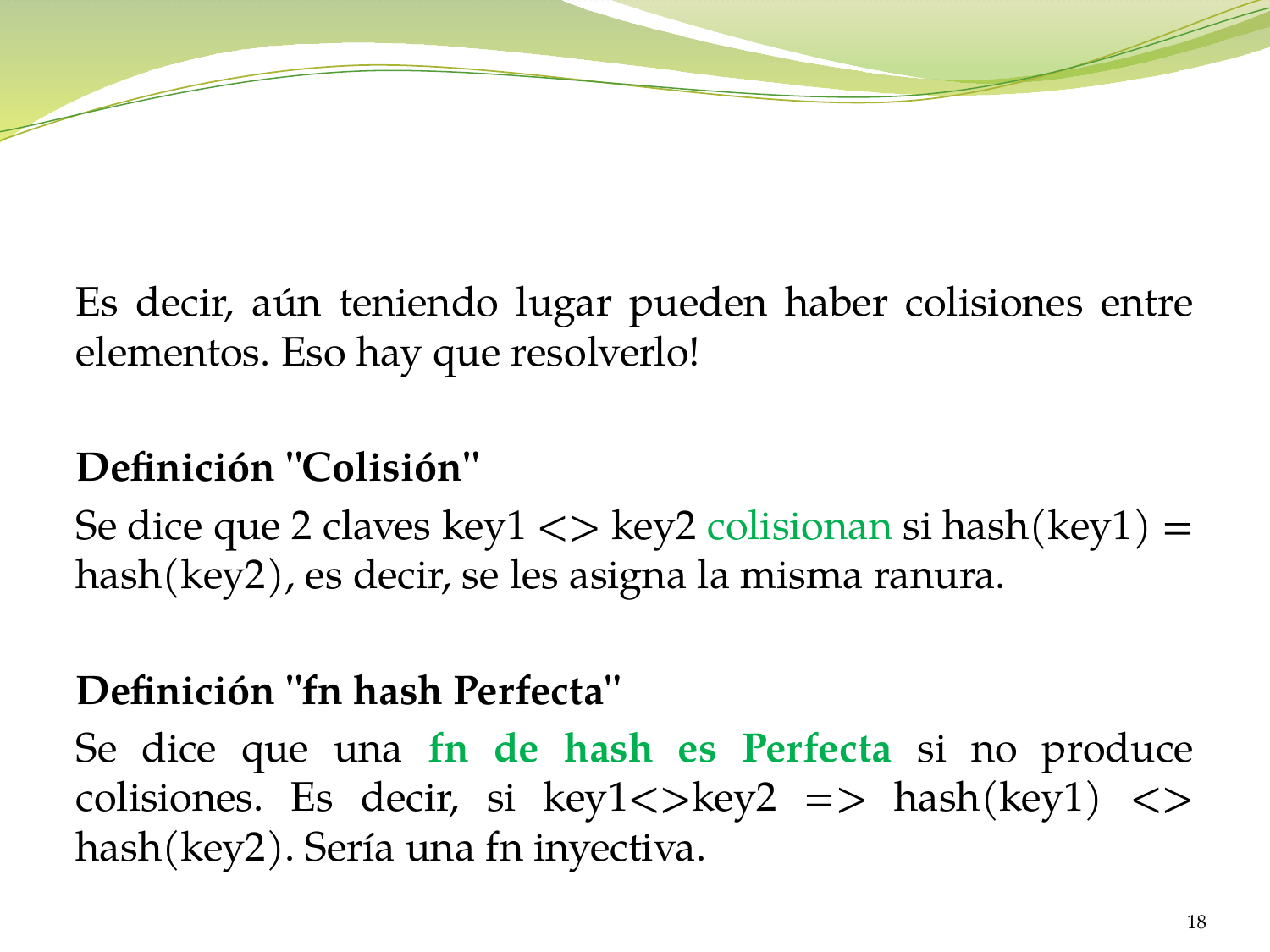

#
Es decir, aún teniendo lugar pueden haber colisiones entre elementos. Eso hay que resolverlo!

Definición "Colisión"
Se dice que 2 claves key1 <> key2 colisionan si hash(key1) = hash(key2), es decir, se les asigna la misma ranura.

Definición "fn hash Perfecta"
Se dice que una fn de hash es Perfecta si no produce colisiones. Es decir, si key1<>key2 => hash(key1) <> hash(key2). Sería una fn inyectiva.
18